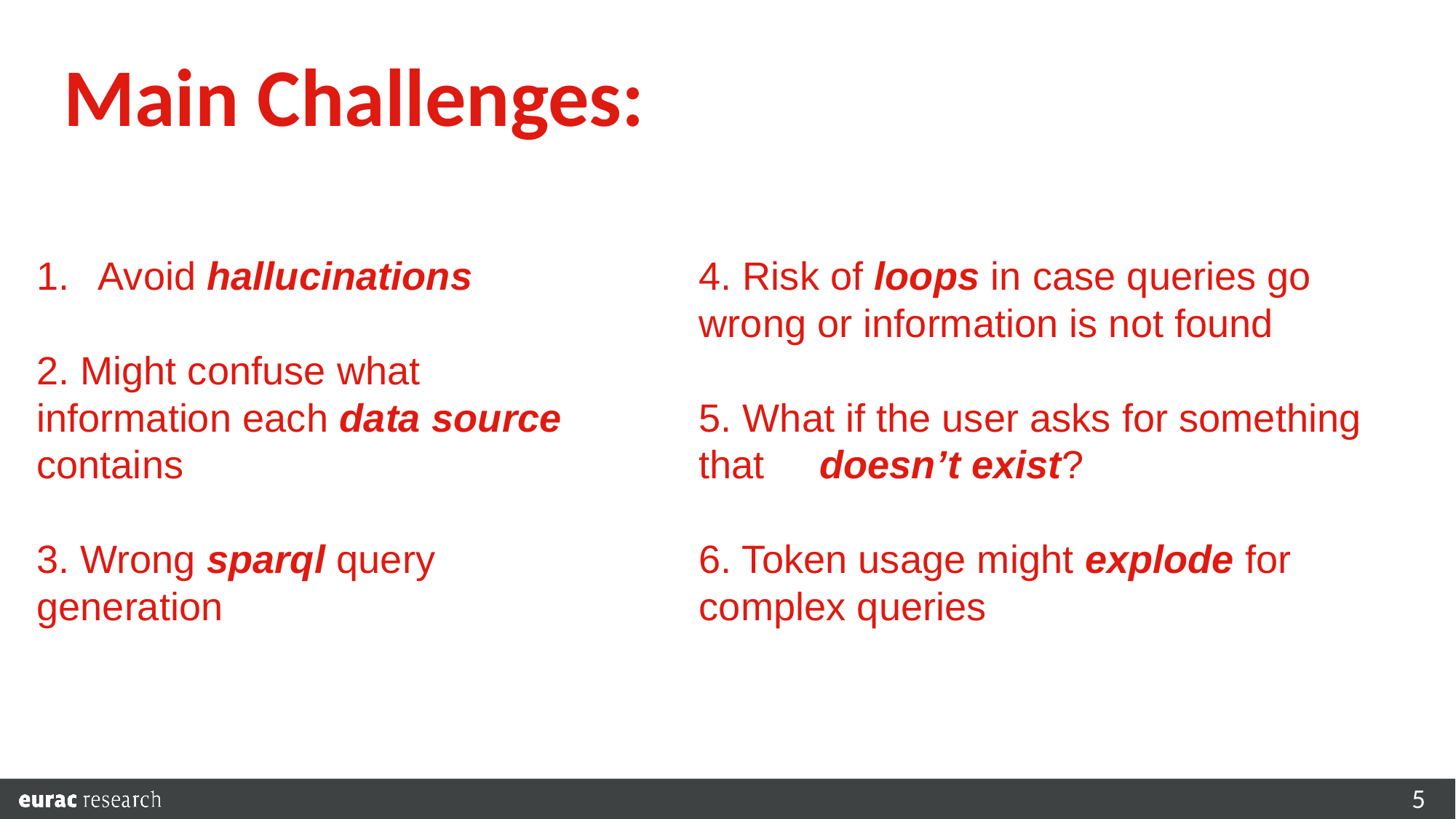

Main Challenges:
Avoid hallucinations

2. Might confuse what information each data source contains

3. Wrong sparql query generation

4. Risk of loops in case queries go wrong or information is not found

5. What if the user asks for something that     doesn’t exist?

6. Token usage might explode for complex queries